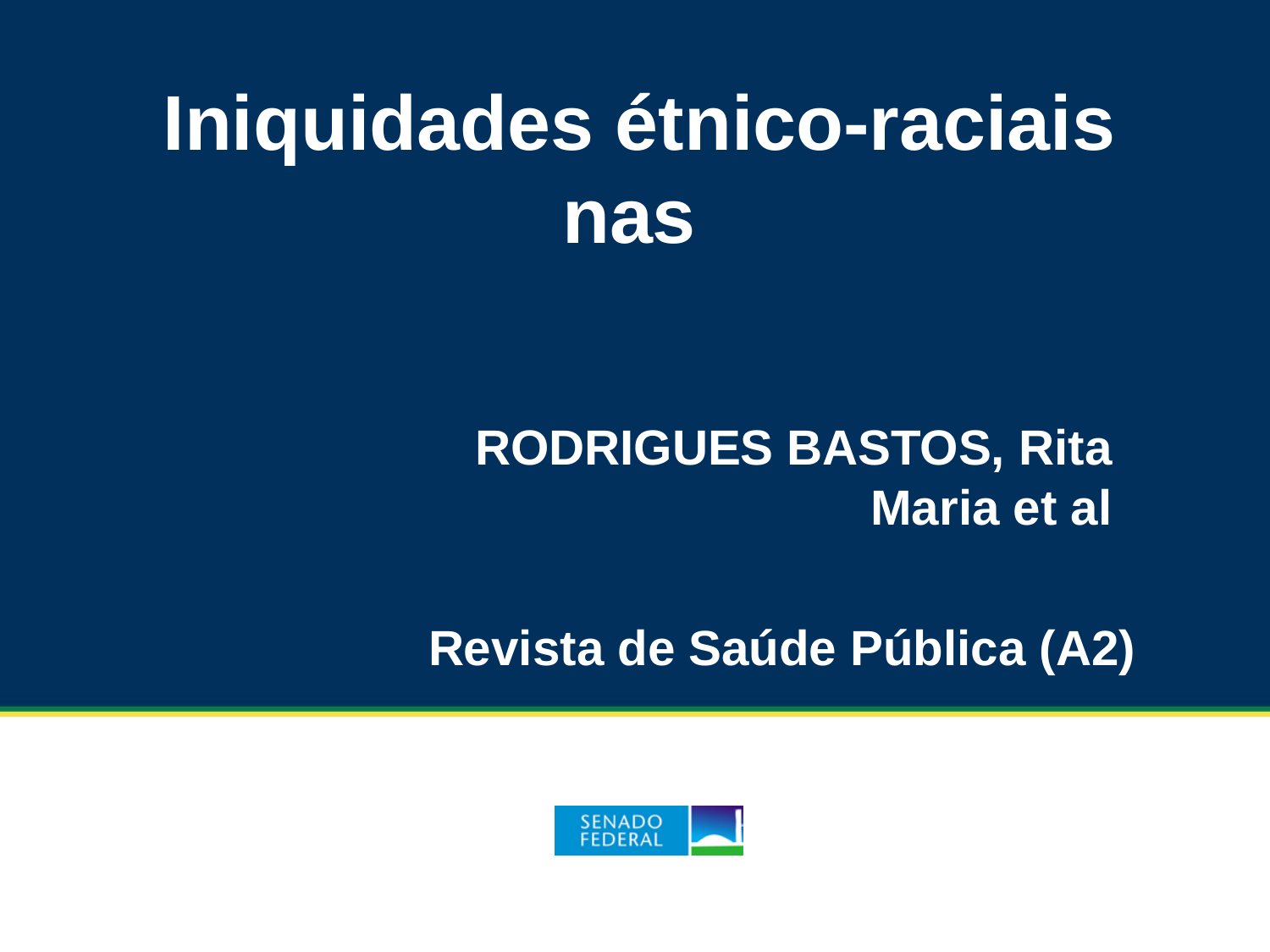

Iniquidades étnico-raciais nas
RODRIGUES BASTOS, Rita Maria et al
Revista de Saúde Pública (A2)